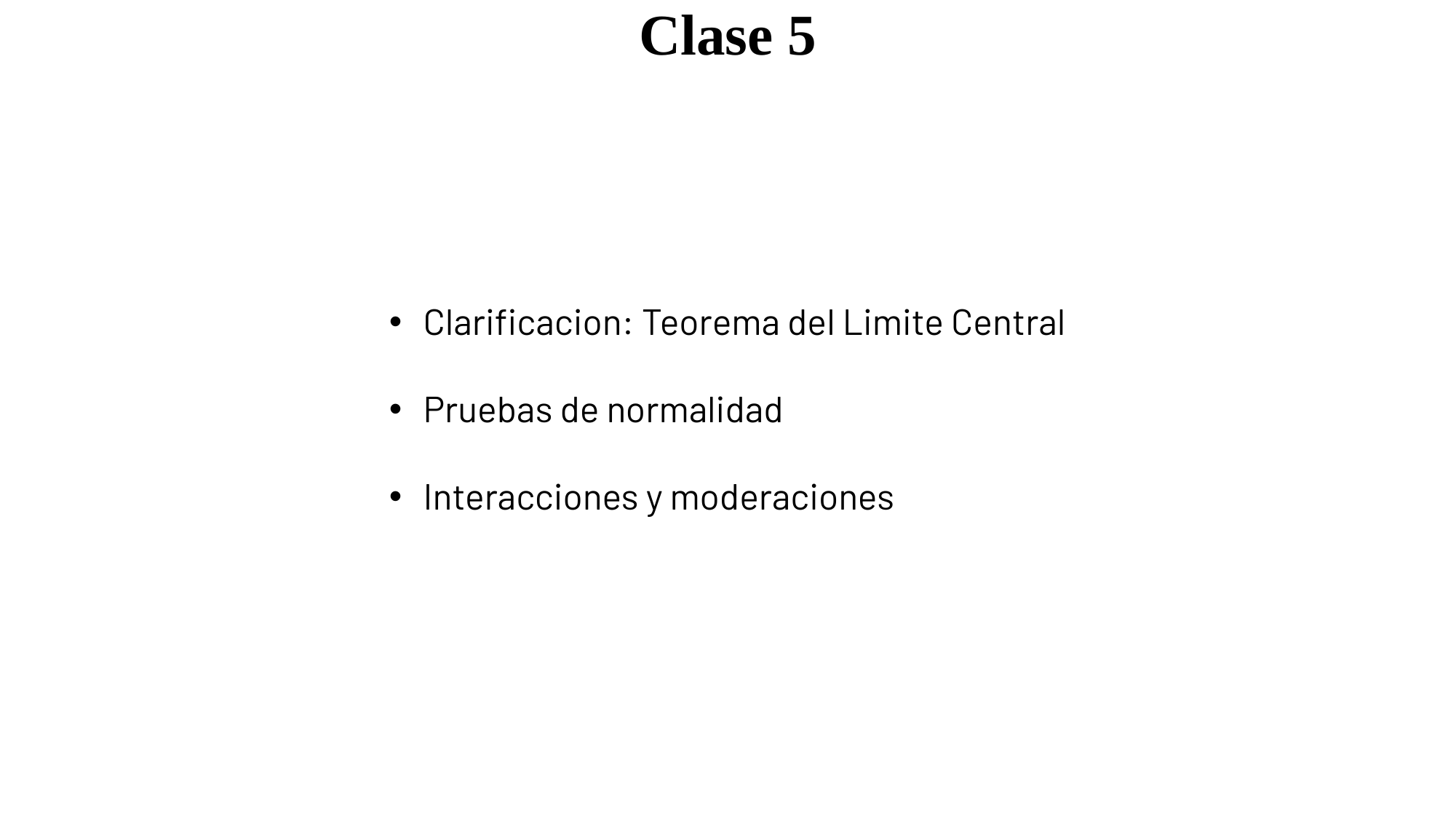

Clase 5
Clarificacion: Teorema del Limite Central

Pruebas de normalidad

Interacciones y moderaciones